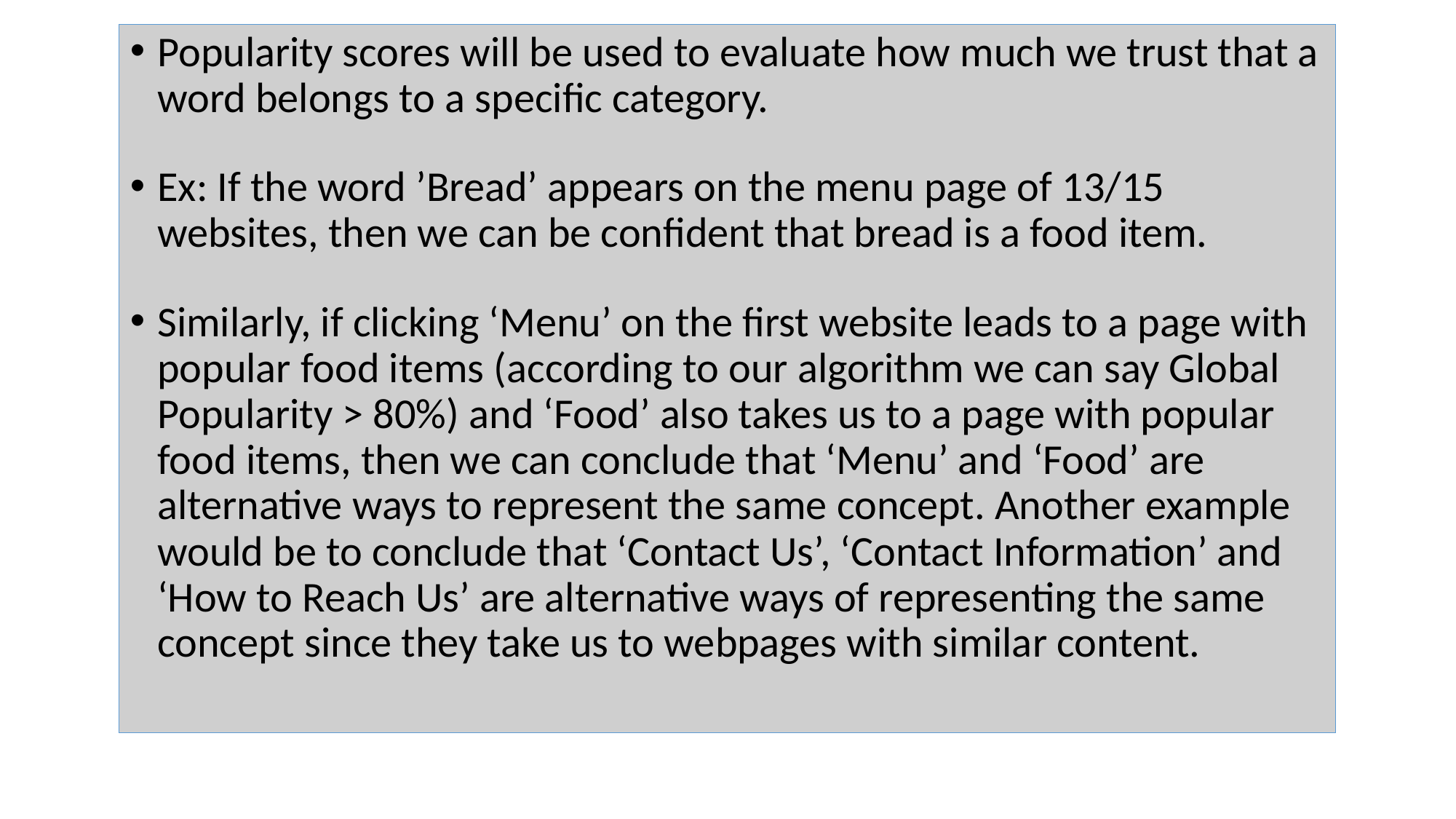

Popularity scores will be used to evaluate how much we trust that a word belongs to a specific category.

Ex: If the word ’Bread’ appears on the menu page of 13/15 websites, then we can be confident that bread is a food item.

Similarly, if clicking ‘Menu’ on the first website leads to a page with popular food items (according to our algorithm we can say Global Popularity > 80%) and ‘Food’ also takes us to a page with popular food items, then we can conclude that ‘Menu’ and ‘Food’ are alternative ways to represent the same concept. Another example would be to conclude that ‘Contact Us’, ‘Contact Information’ and ‘How to Reach Us’ are alternative ways of representing the same concept since they take us to webpages with similar content.